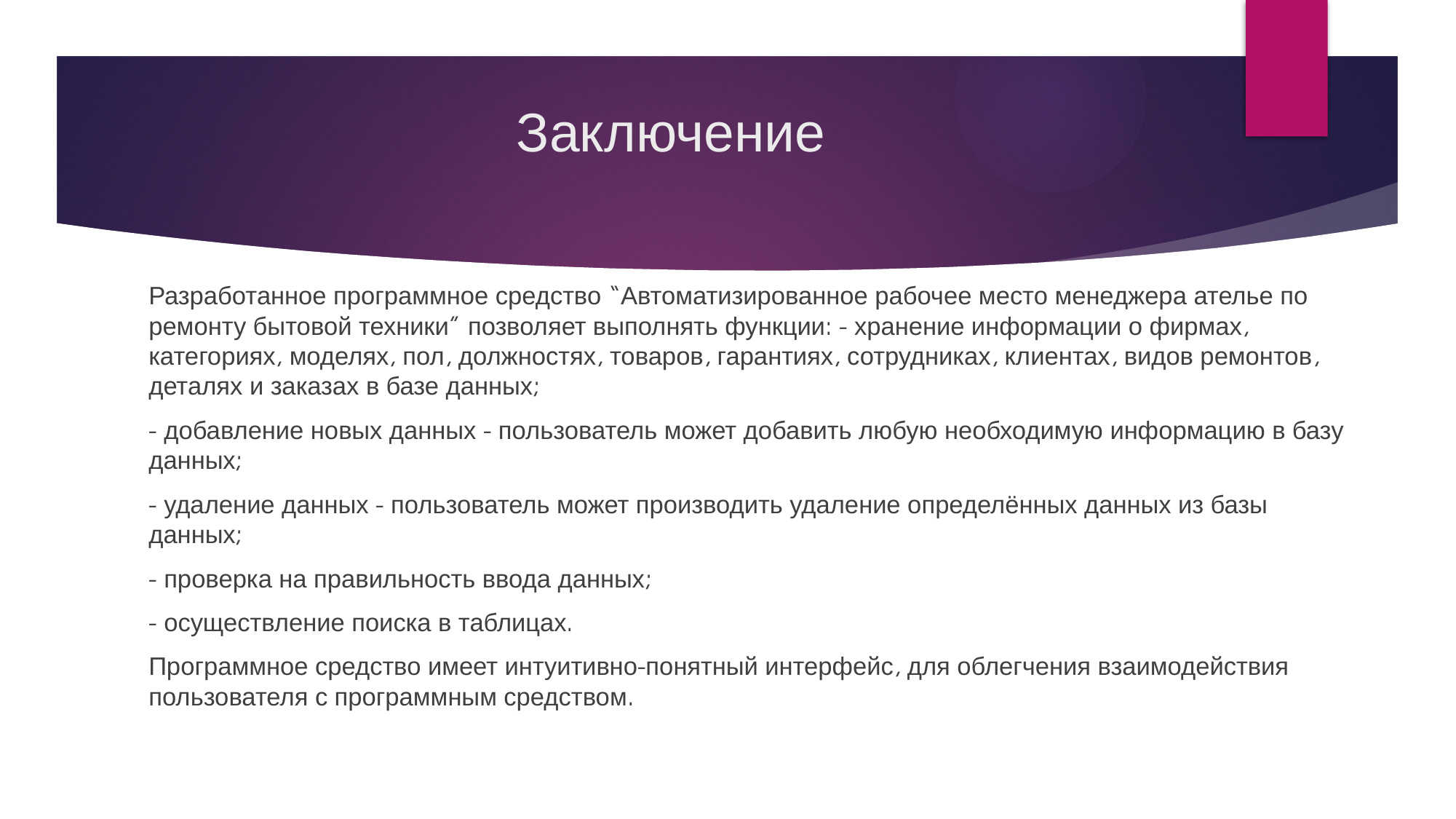

# Заключение
Разработанное программное средство “Автоматизированное рабочее место менеджера ателье по ремонту бытовой техники” позволяет выполнять функции: - хранение информации о фирмах, категориях, моделях, пол, должностях, товаров, гарантиях, сотрудниках, клиентах, видов ремонтов, деталях и заказах в базе данных;
- добавление новых данных - пользователь может добавить любую необходимую информацию в базу данных;
- удаление данных - пользователь может производить удаление определённых данных из базы данных;
- проверка на правильность ввода данных;
- осуществление поиска в таблицах.
Программное средство имеет интуитивно-понятный интерфейс, для облегчения взаимодействия пользователя с программным средством.